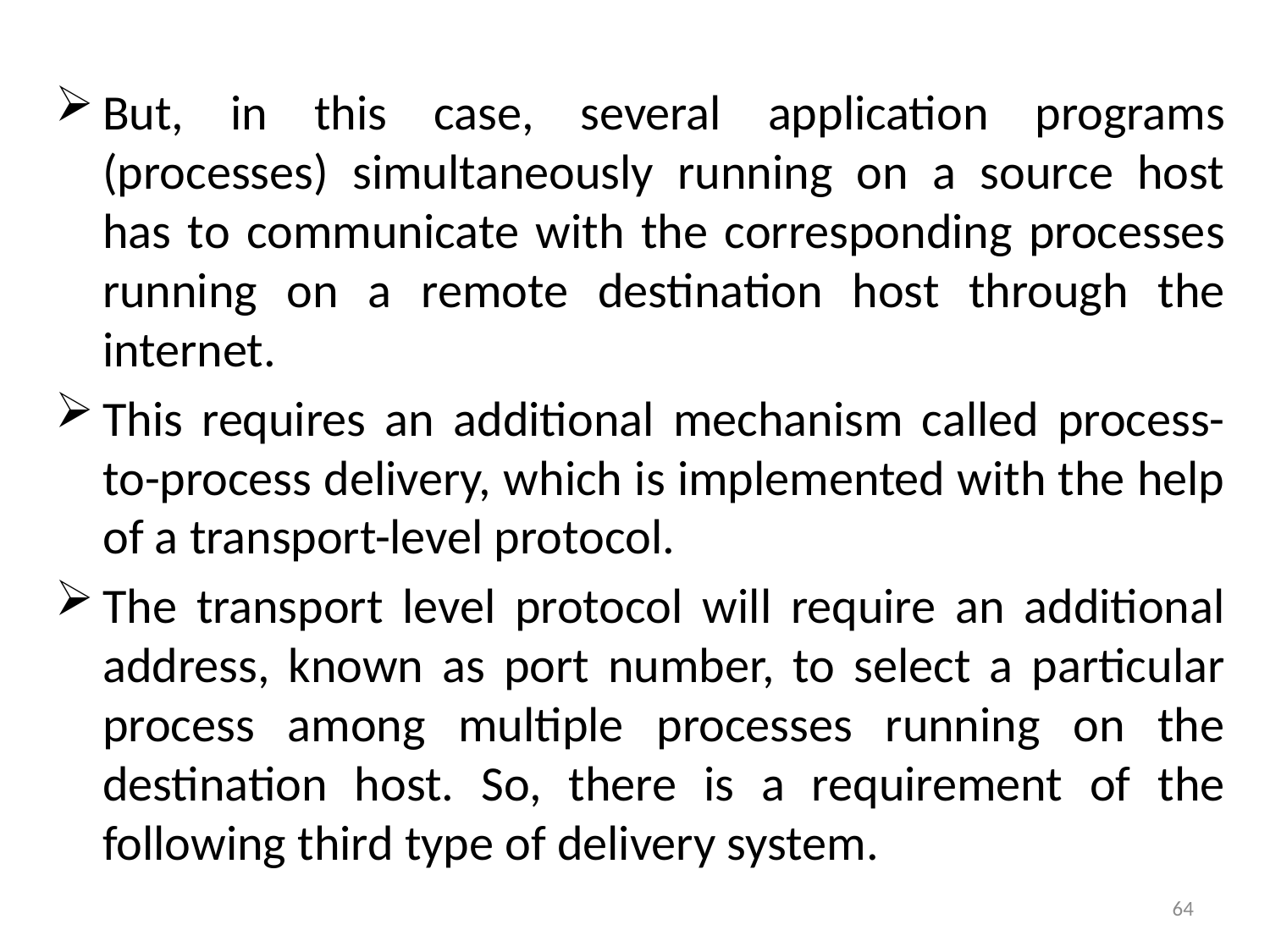

But, in this case, several application programs (processes) simultaneously running on a source host has to communicate with the corresponding processes running on a remote destination host through the internet.
This requires an additional mechanism called process-to-process delivery, which is implemented with the help of a transport-level protocol.
The transport level protocol will require an additional address, known as port number, to select a particular process among multiple processes running on the destination host. So, there is a requirement of the following third type of delivery system.

64